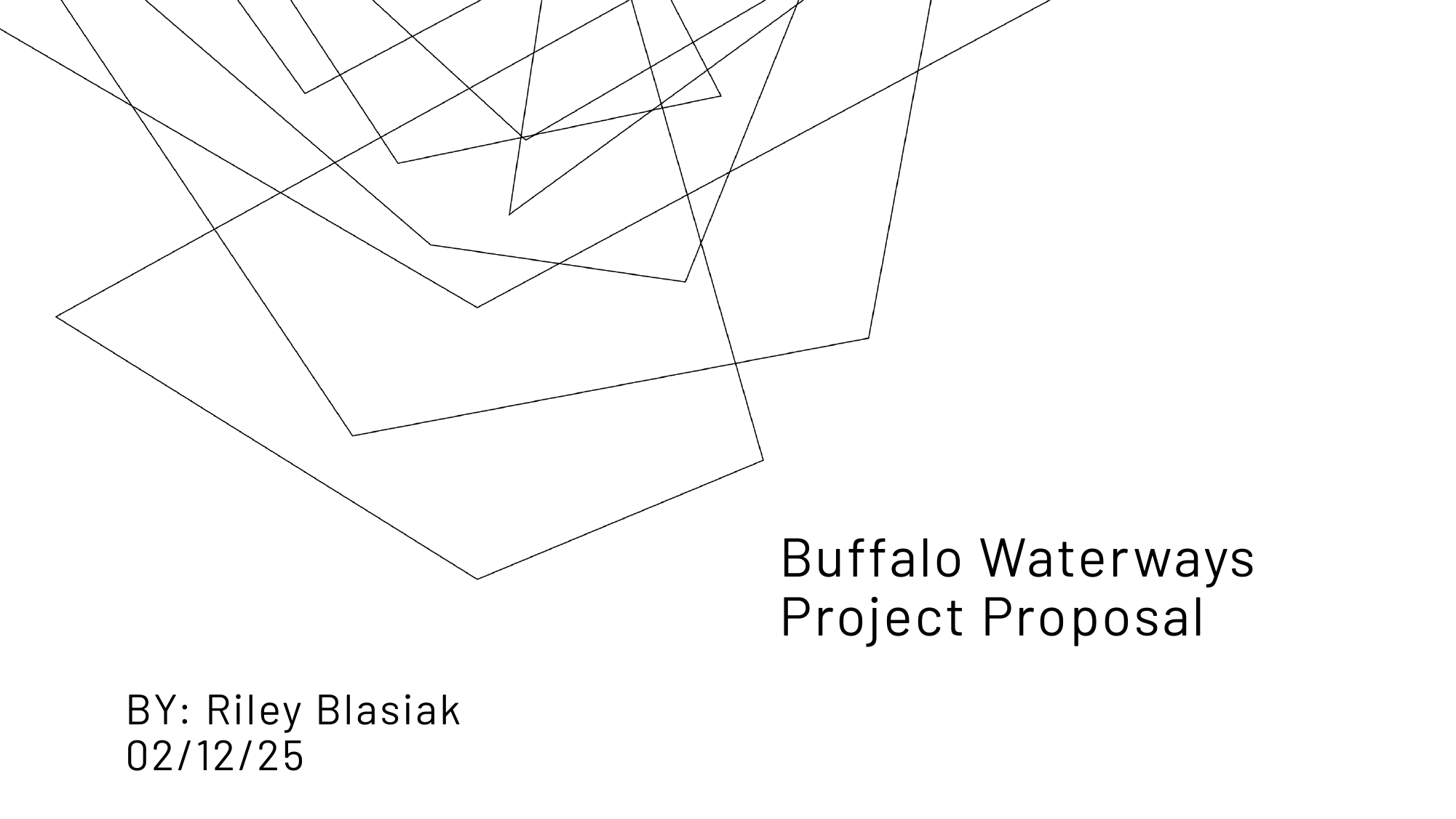

# Buffalo Waterways Project Proposal
BY: Riley Blasiak
02/12/25